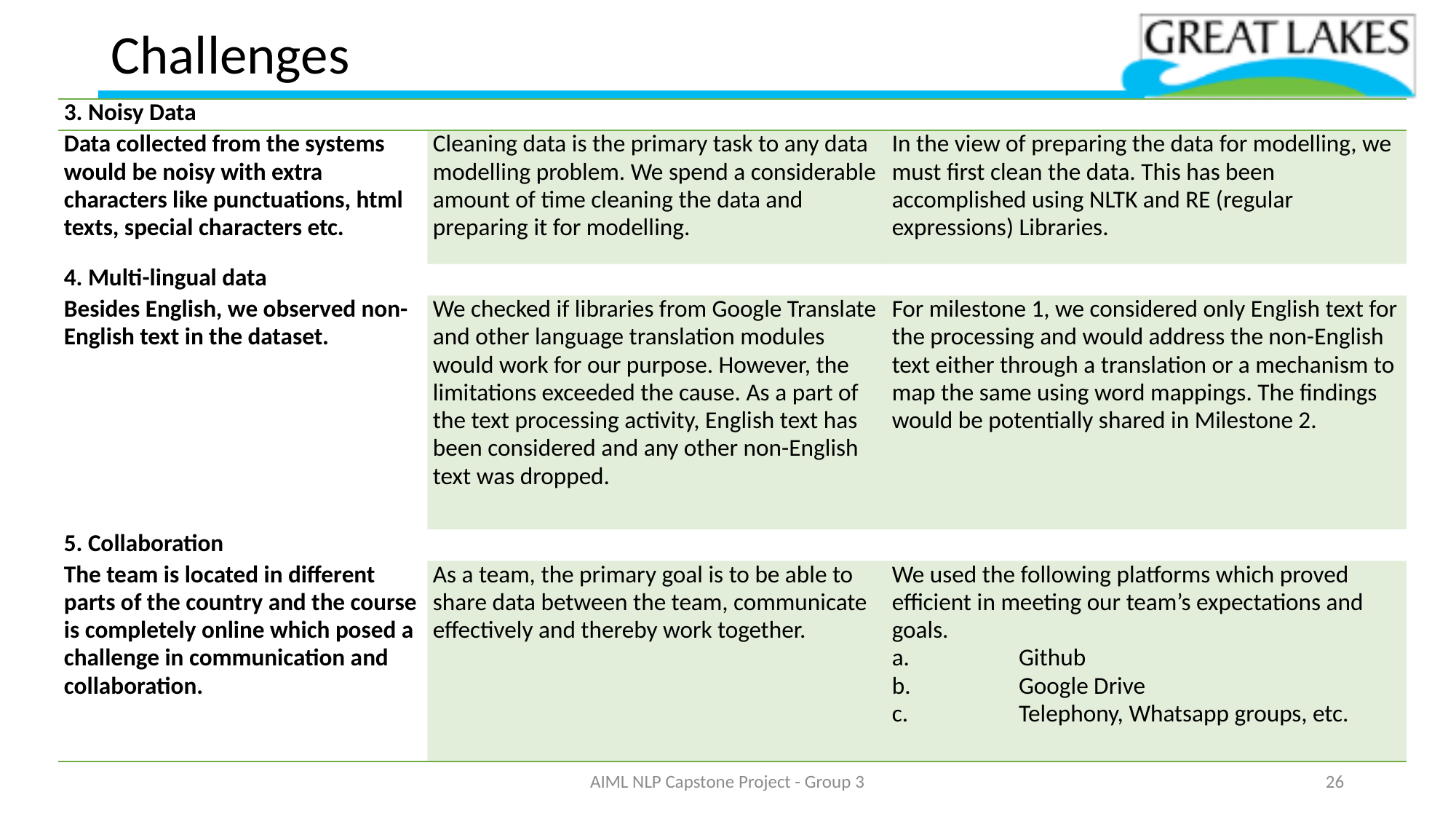

# Challenges
| 3. Noisy Data |  |  |  |
| --- | --- | --- | --- |
| Data collected from the systems would be noisy with extra characters like punctuations, html texts, special characters etc. | Cleaning data is the primary task to any data modelling problem. We spend a considerable amount of time cleaning the data and preparing it for modelling. | In the view of preparing the data for modelling, we must first clean the data. This has been accomplished using NLTK and RE (regular expressions) Libraries. |  |
| 4. Multi-lingual data |  |  |  |
| Besides English, we observed non-English text in the dataset. | We checked if libraries from Google Translate and other language translation modules would work for our purpose. However, the limitations exceeded the cause. As a part of the text processing activity, English text has been considered and any other non-English text was dropped. | For milestone 1, we considered only English text for the processing and would address the non-English text either through a translation or a mechanism to map the same using word mappings. The findings would be potentially shared in Milestone 2. |  |
| 5. Collaboration |  |  |  |
| The team is located in different parts of the country and the course is completely online which posed a challenge in communication and collaboration. | As a team, the primary goal is to be able to share data between the team, communicate effectively and thereby work together. | We used the following platforms which proved efficient in meeting our team’s expectations and goals. a. Github b. Google Drive c. Telephony, Whatsapp groups, etc. |  |
AIML NLP Capstone Project - Group 3
26